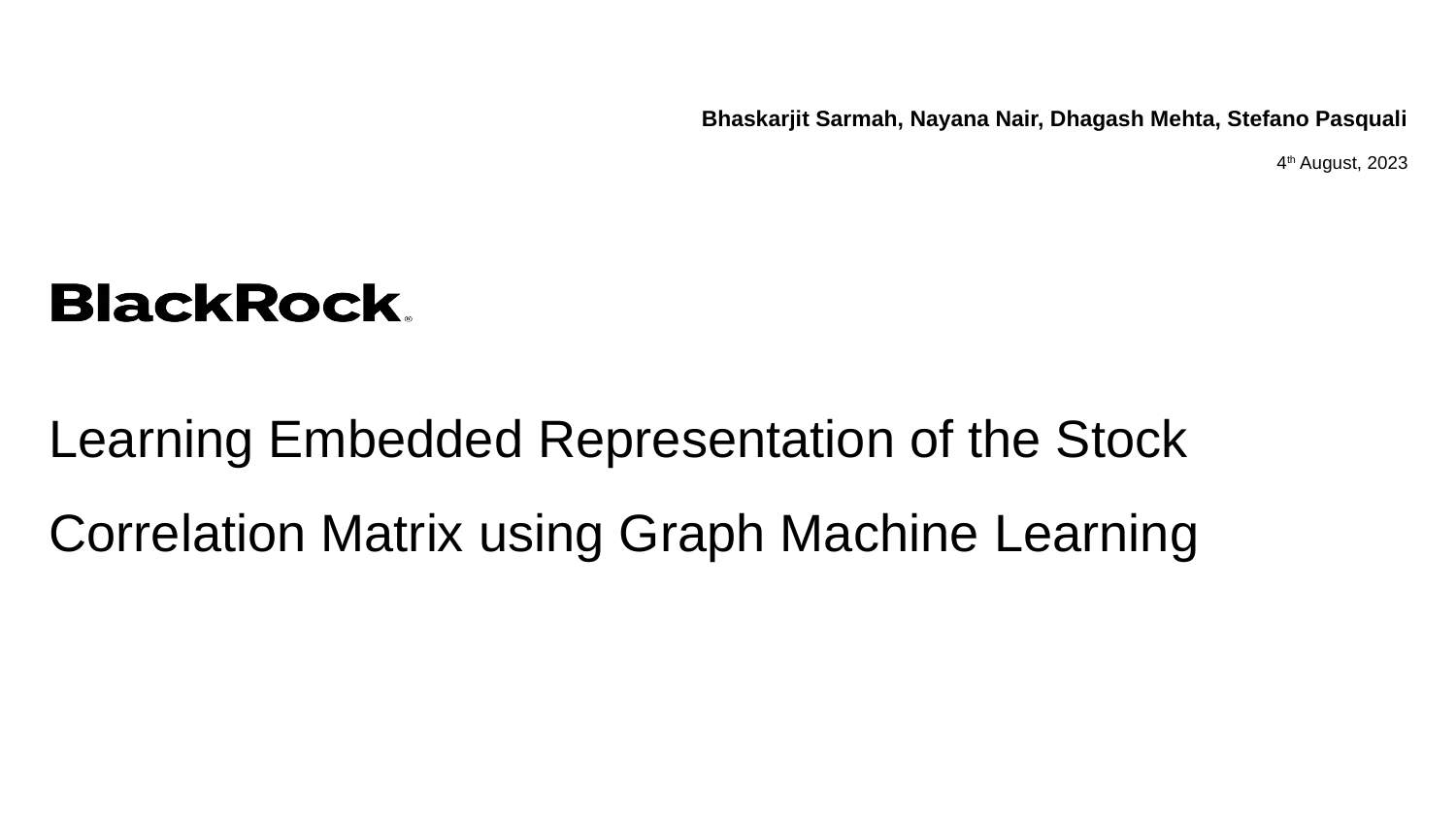

Bhaskarjit Sarmah, Nayana Nair, Dhagash Mehta, Stefano Pasquali
4th August, 2023
# Learning Embedded Representation of the Stock Correlation Matrix using Graph Machine Learning